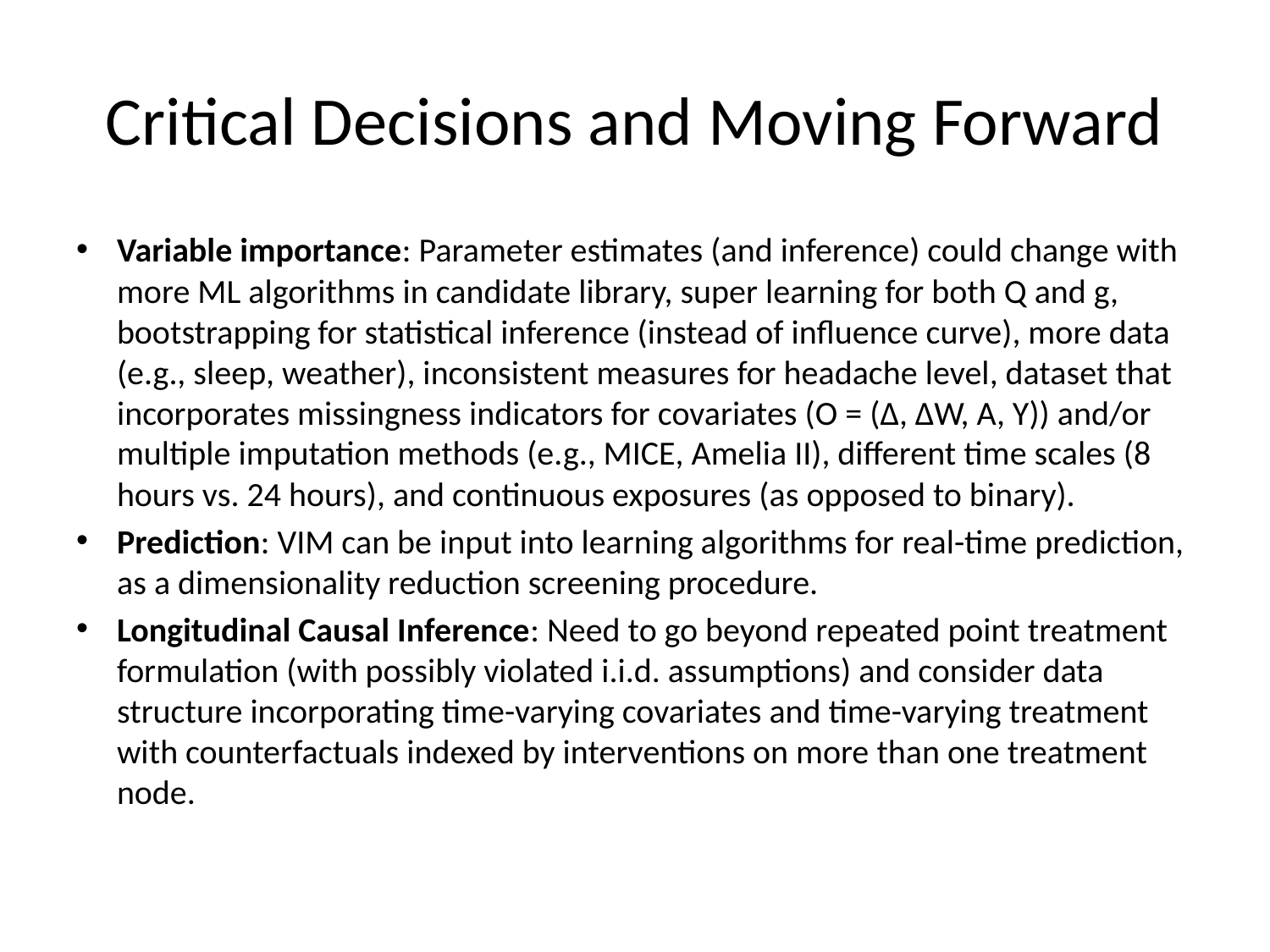

# Critical Decisions and Moving Forward
Variable importance: Parameter estimates (and inference) could change with more ML algorithms in candidate library, super learning for both Q and g, bootstrapping for statistical inference (instead of influence curve), more data (e.g., sleep, weather), inconsistent measures for headache level, dataset that incorporates missingness indicators for covariates (O = (∆, ∆W, A, Y)) and/or multiple imputation methods (e.g., MICE, Amelia II), different time scales (8 hours vs. 24 hours), and continuous exposures (as opposed to binary).
Prediction: VIM can be input into learning algorithms for real-time prediction, as a dimensionality reduction screening procedure.
Longitudinal Causal Inference: Need to go beyond repeated point treatment formulation (with possibly violated i.i.d. assumptions) and consider data structure incorporating time-varying covariates and time-varying treatment with counterfactuals indexed by interventions on more than one treatment node.